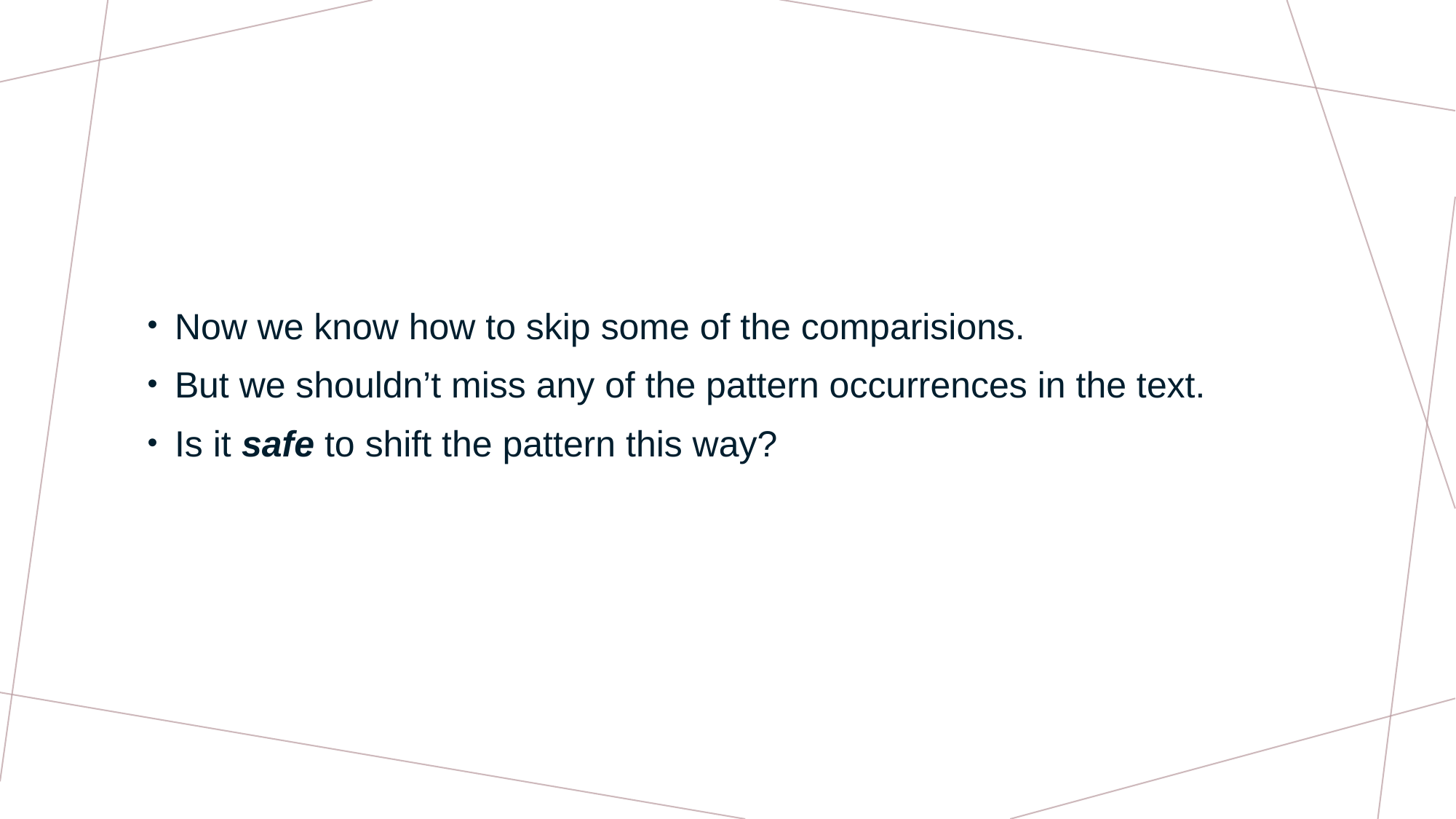

Now we know how to skip some of the comparisions.
But we shouldn’t miss any of the pattern occurrences in the text.
Is it safe to shift the pattern this way?